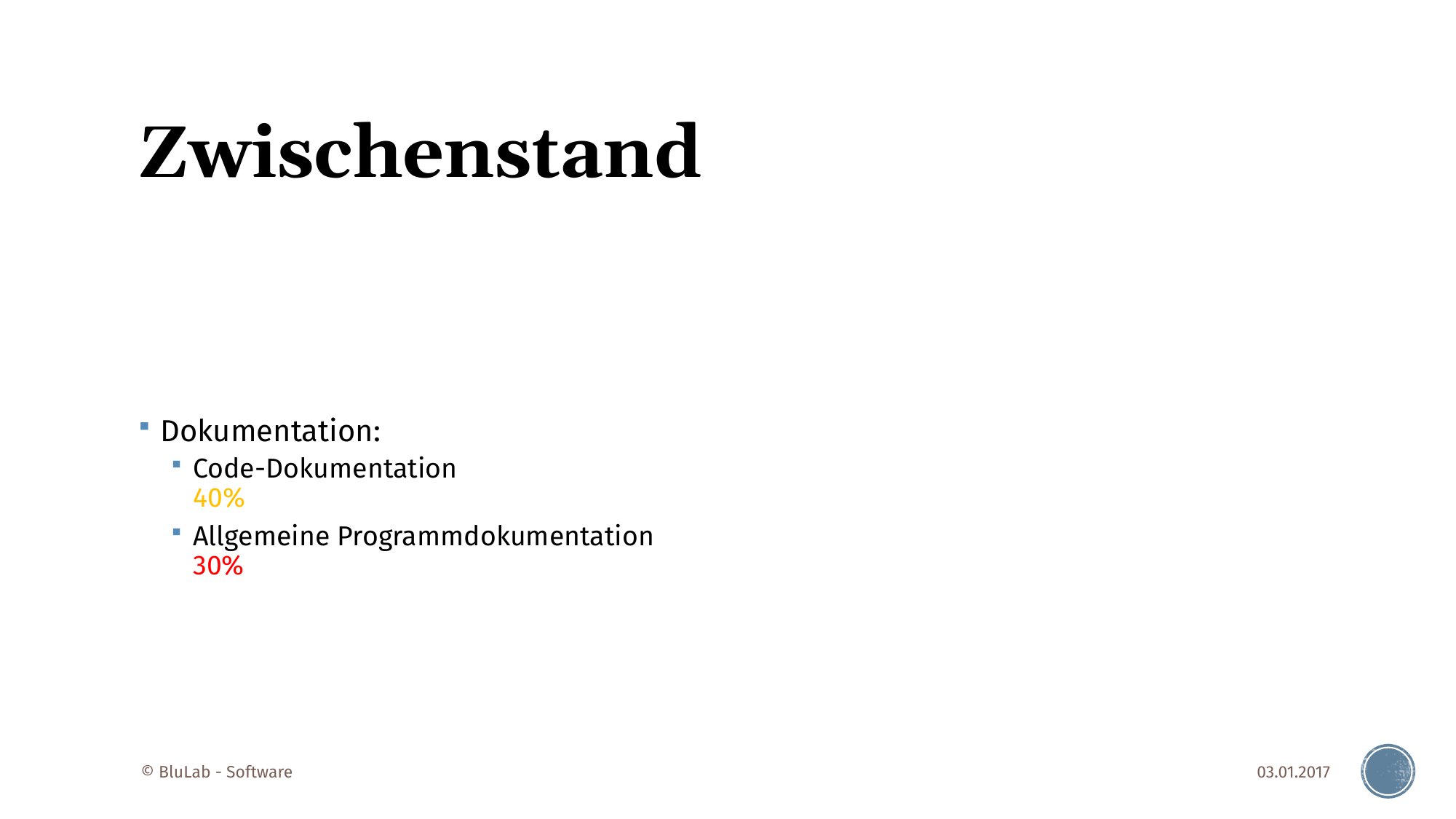

# Zwischenstand

Dokumentation:
Code-Dokumentation								40%
Allgemeine Programmdokumentation						30%
© BluLab - Software
03.01.2017